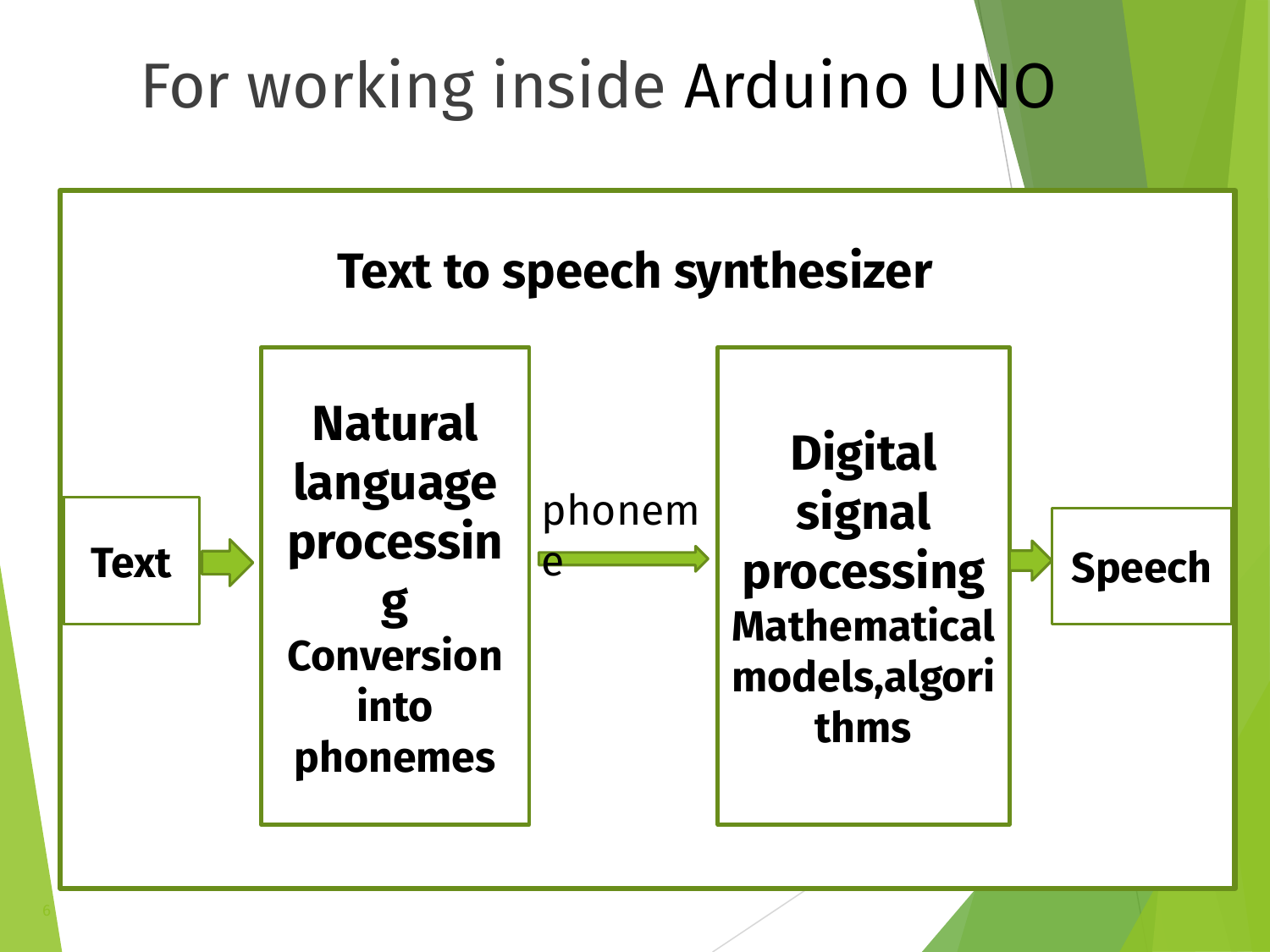

# For working inside Arduino UNO

 The TTS system gets the text as the input and then a computer algorithm which called TTS engine analyses the text, pre-processes the text and synthesizes the speech with some mathematical models.
Text to speech synthesizer
Natural language processing
Conversion into phonemes
Digital signal processing
Mathematical models,algorithms
phoneme
Text
Speech

6